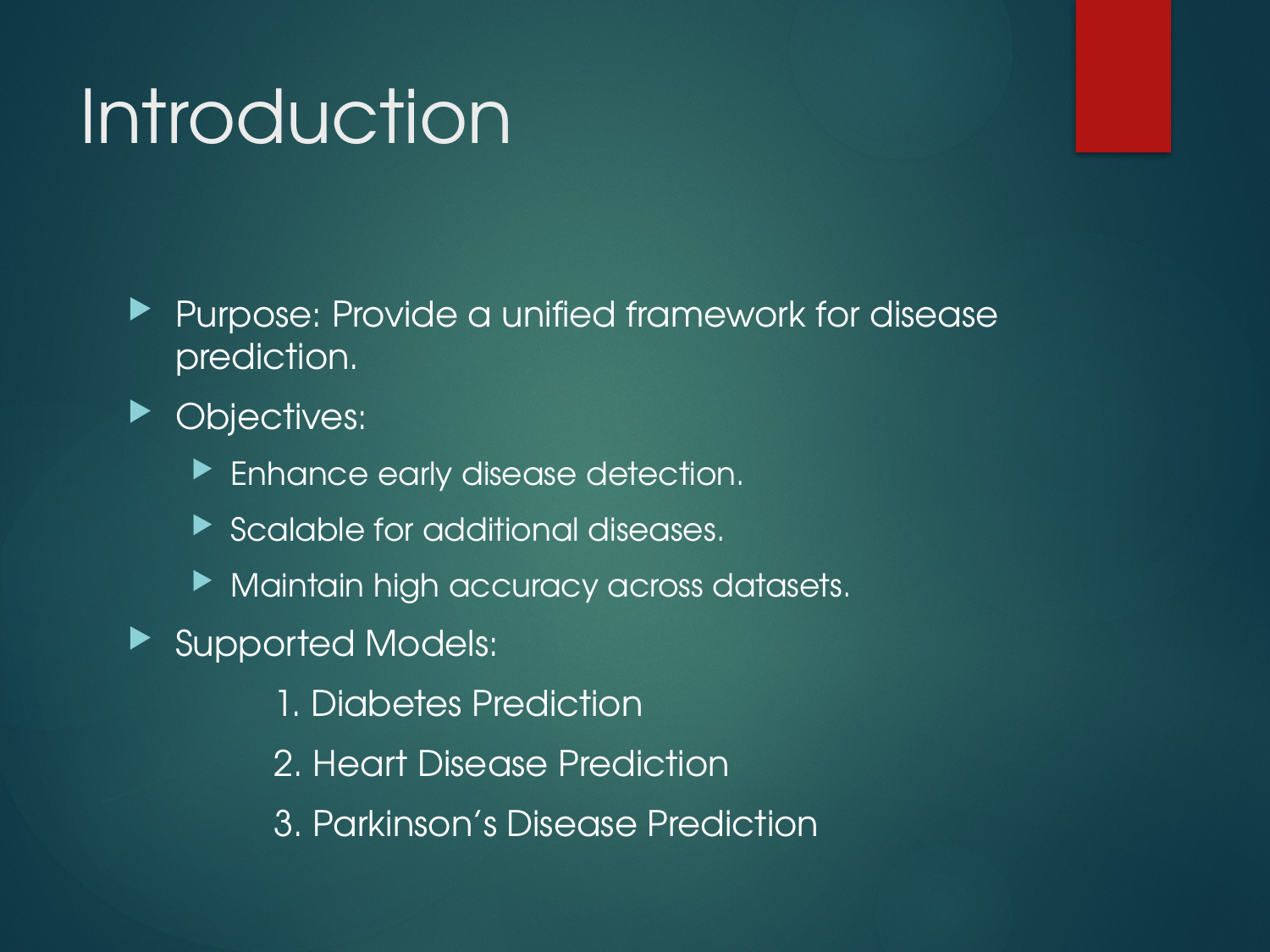

# Introduction
Purpose: Provide a unified framework for disease prediction.
Objectives:
Enhance early disease detection.
Scalable for additional diseases.
Maintain high accuracy across datasets.
Supported Models:
	  1. Diabetes Prediction
	  2. Heart Disease Prediction
	  3. Parkinson’s Disease Prediction